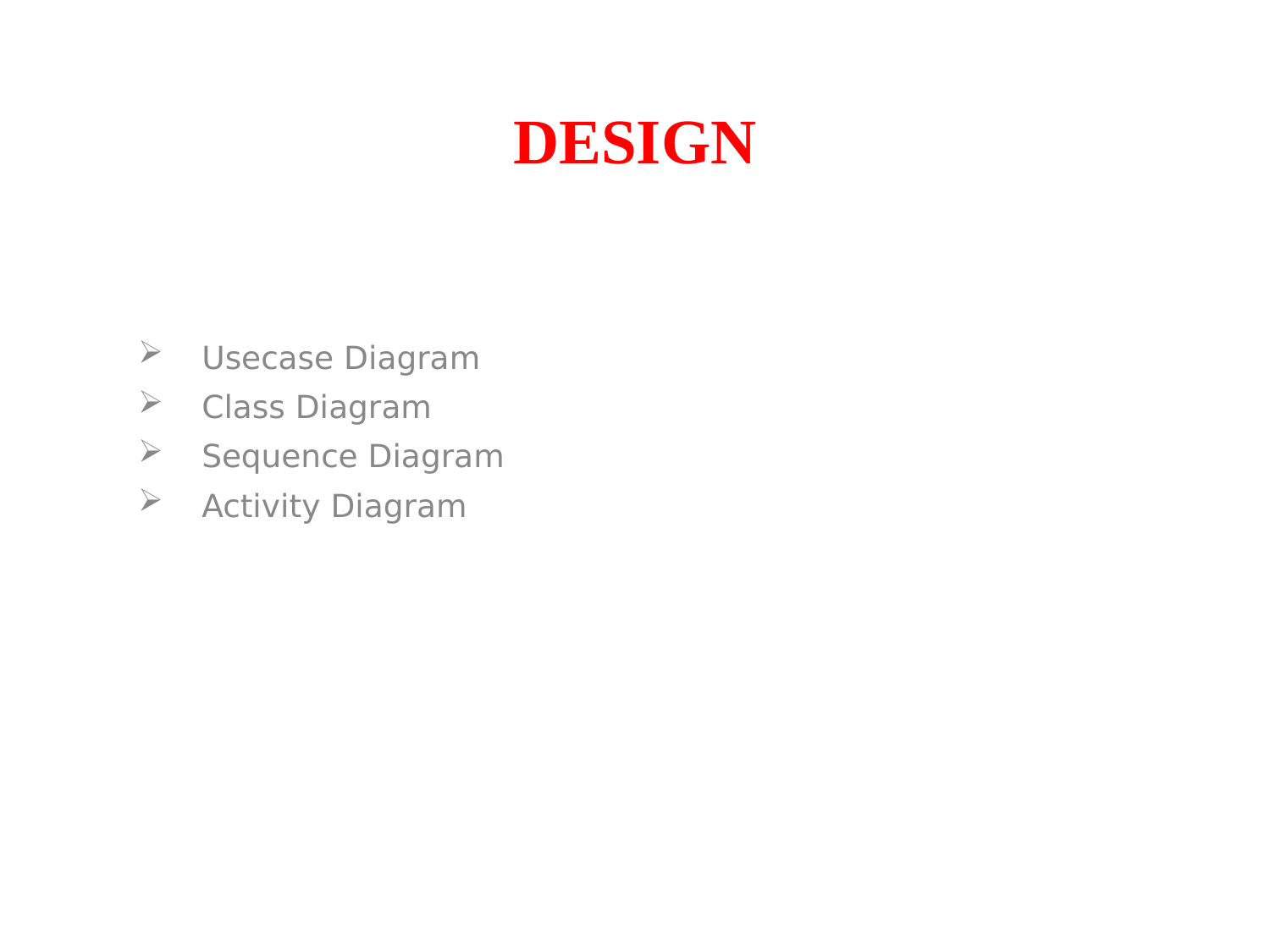

# DESIGN
Usecase Diagram
Class Diagram
Sequence Diagram
Activity Diagram